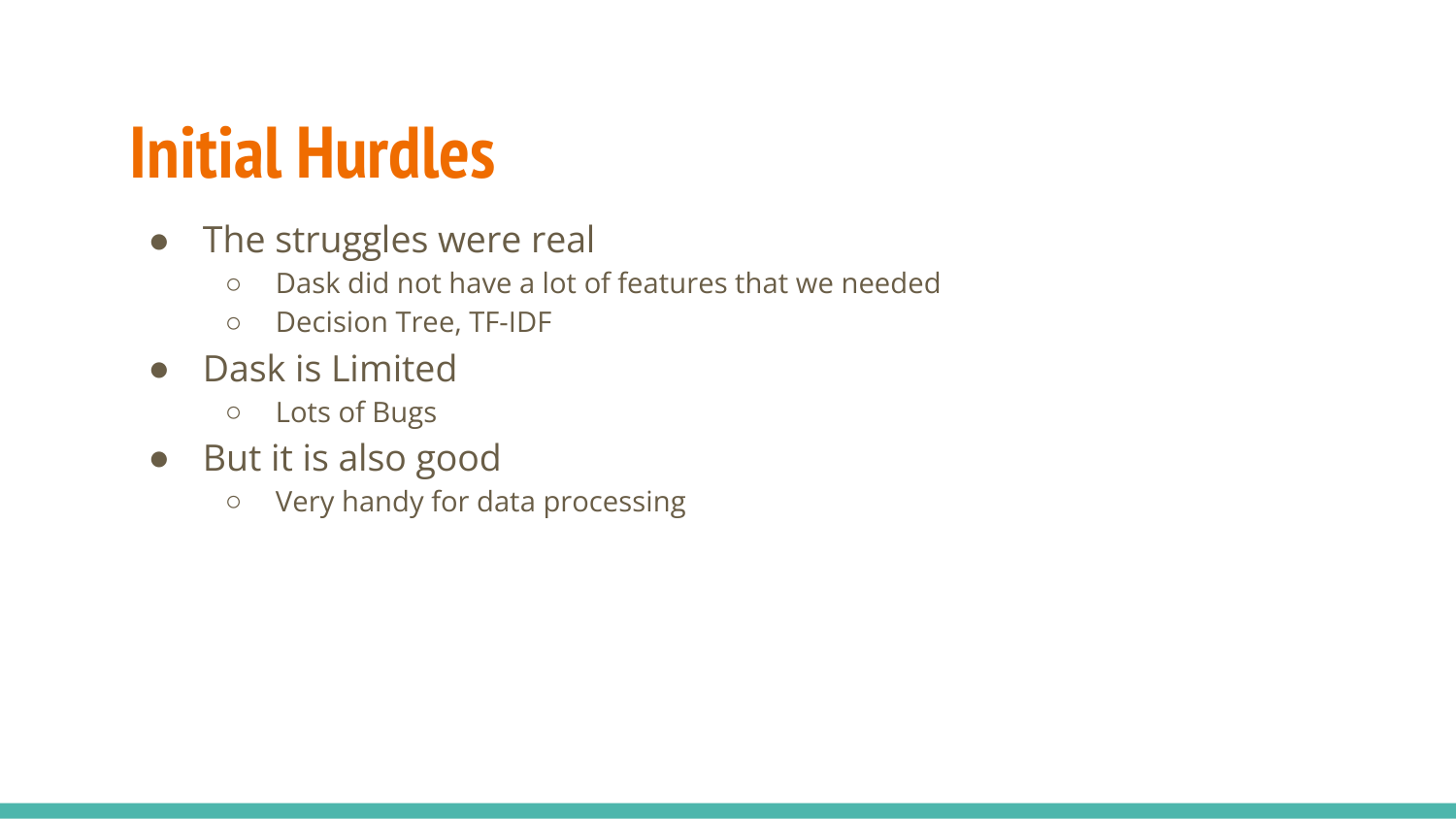

Initial Hurdles
The struggles were real
Dask did not have a lot of features that we needed
Decision Tree, TF-IDF
Dask is Limited
Lots of Bugs
But it is also good
Very handy for data processing